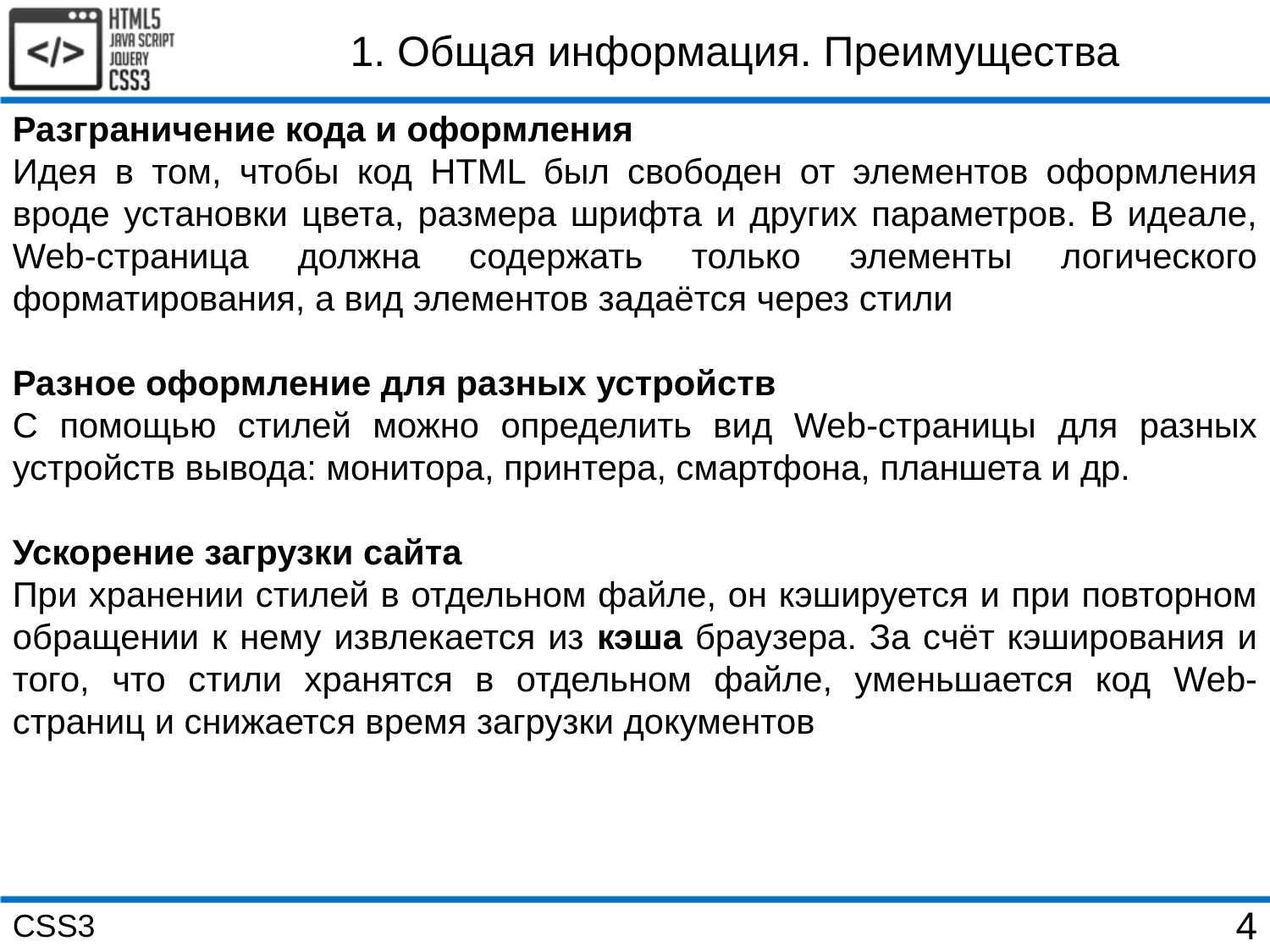

1. Общая информация. Преимущества
Разграничение кода и оформления
Идея в том, чтобы код HTML был свободен от элементов оформления вроде установки цвета, размера шрифта и других параметров. В идеале, Web-страница должна содержать только элементы логического форматирования, а вид элементов задаётся через стили

Разное оформление для разных устройств
С помощью стилей можно определить вид Web-страницы для разных устройств вывода: монитора, принтера, смартфона, планшета и др.

Ускорение загрузки сайта
При хранении стилей в отдельном файле, он кэшируется и при повторном обращении к нему извлекается из кэша браузера. За счёт кэширования и того, что стили хранятся в отдельном файле, уменьшается код Web-страниц и снижается время загрузки документов
CSS3
4